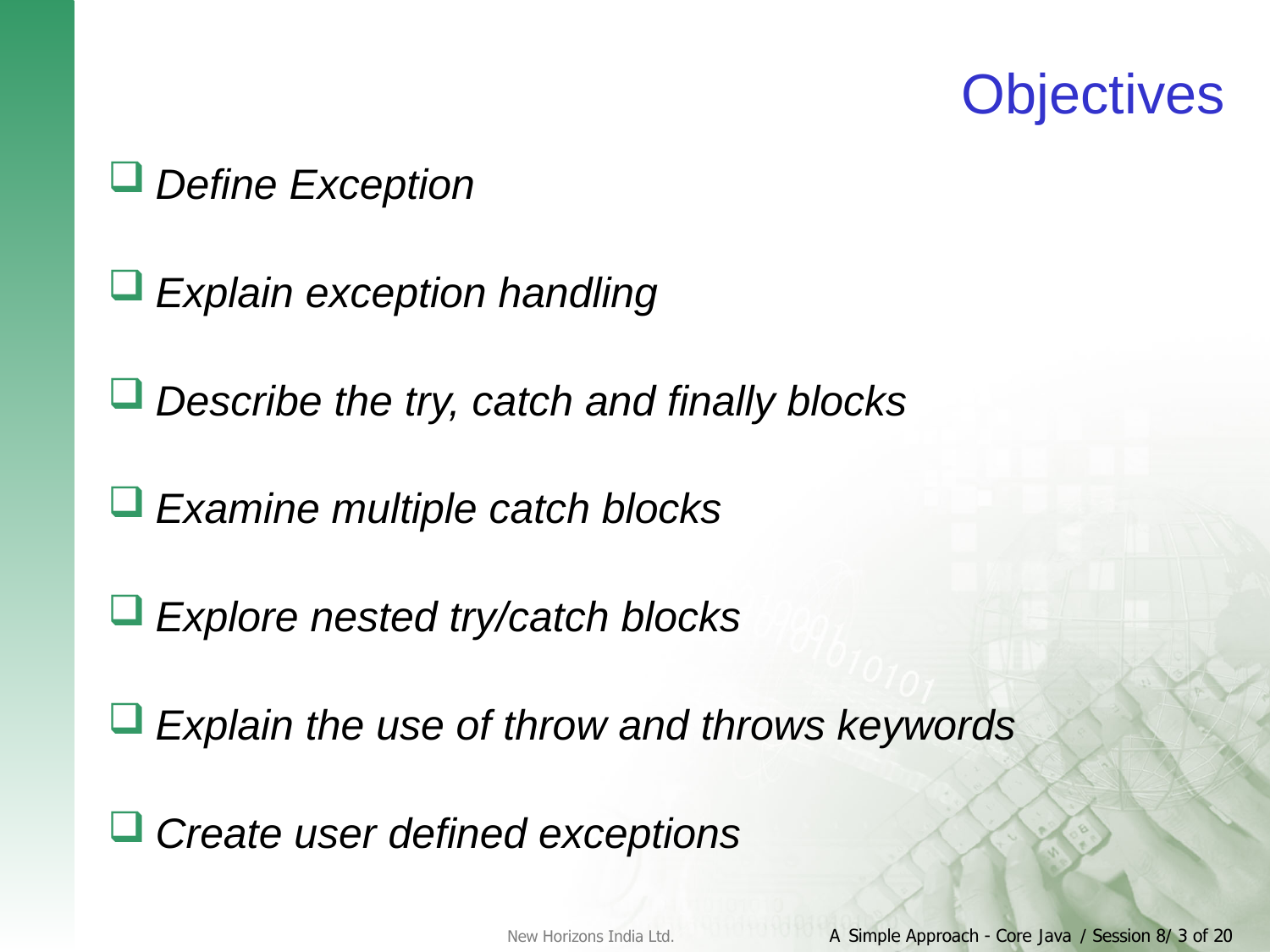

# Objectives
Define Exception

Explain exception handling

Describe the try, catch and finally blocks

Examine multiple catch blocks

Explore nested try/catch blocks

Explain the use of throw and throws keywords

Create user defined exceptions